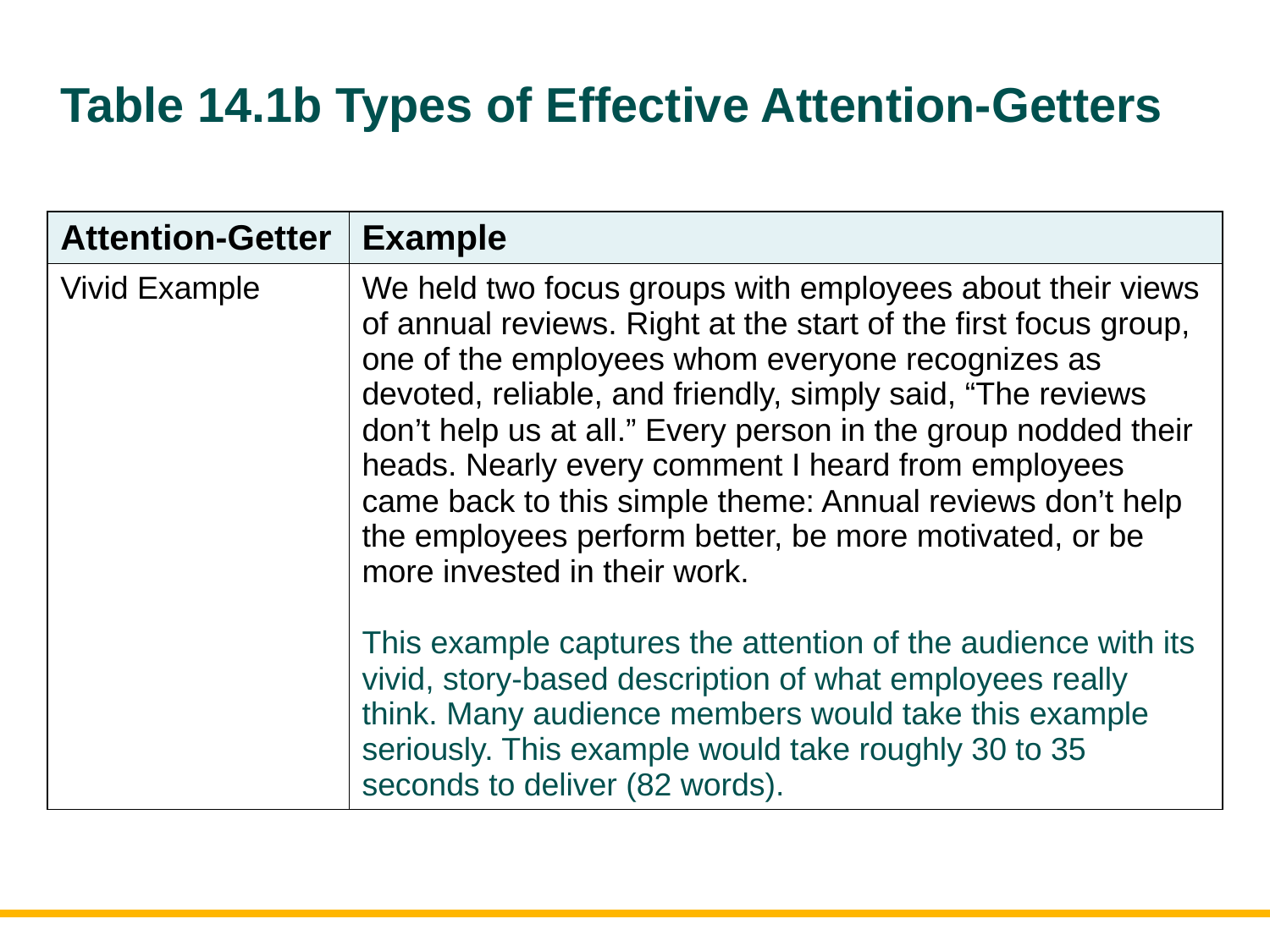

# Table 14.1b Types of Effective Attention-Getters
| Attention-Getter | Example |
| --- | --- |
| Vivid Example | We held two focus groups with employees about their views of annual reviews. Right at the start of the first focus group, one of the employees whom everyone recognizes as devoted, reliable, and friendly, simply said, “The reviews don’t help us at all.” Every person in the group nodded their heads. Nearly every comment I heard from employees came back to this simple theme: Annual reviews don’t help the employees perform better, be more motivated, or be more invested in their work. This example captures the attention of the audience with its vivid, story-based description of what employees really think. Many audience members would take this example seriously. This example would take roughly 30 to 35 seconds to deliver (82 words). |